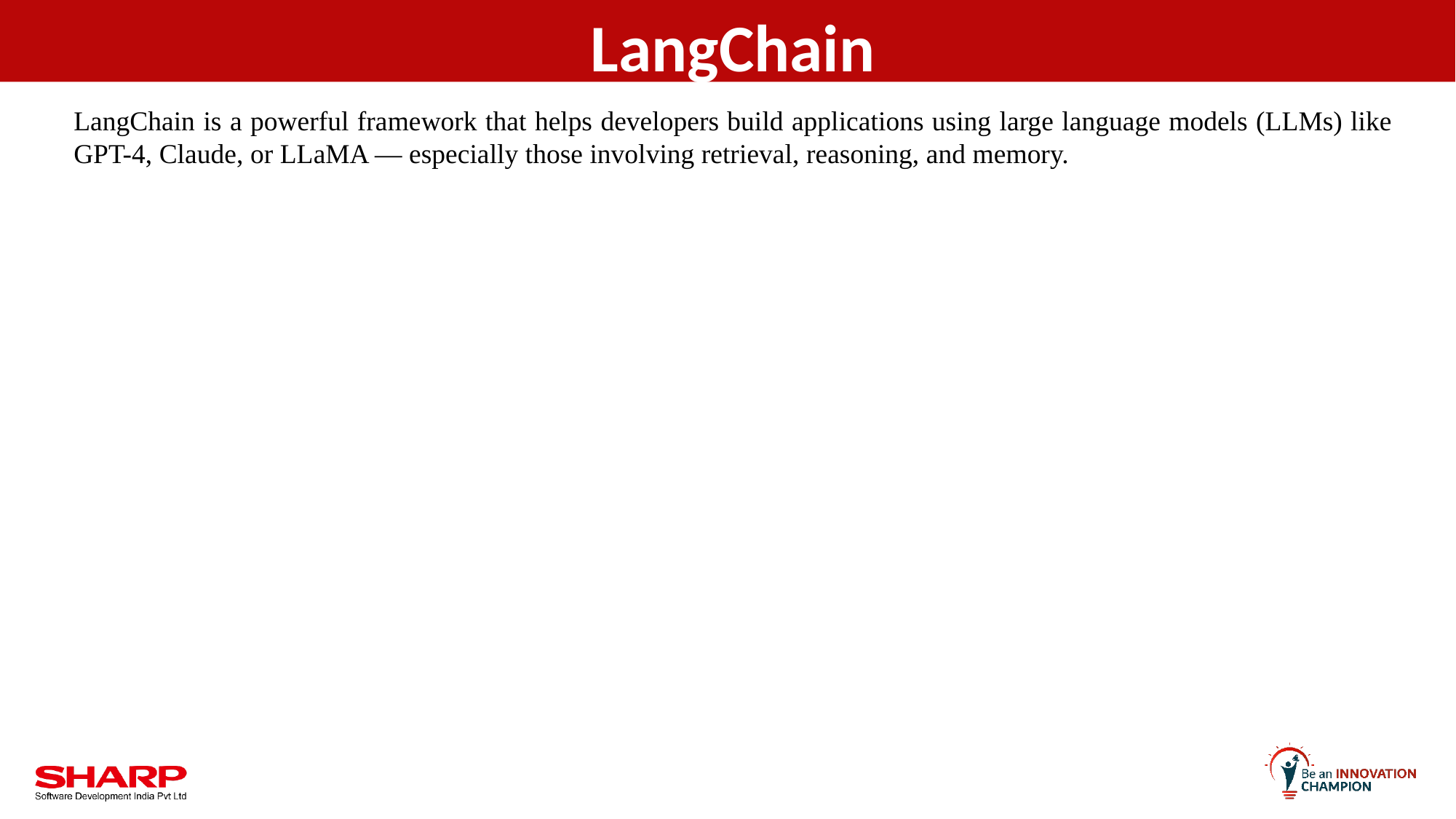

LangChain
LangChain is a powerful framework that helps developers build applications using large language models (LLMs) like GPT-4, Claude, or LLaMA — especially those involving retrieval, reasoning, and memory.